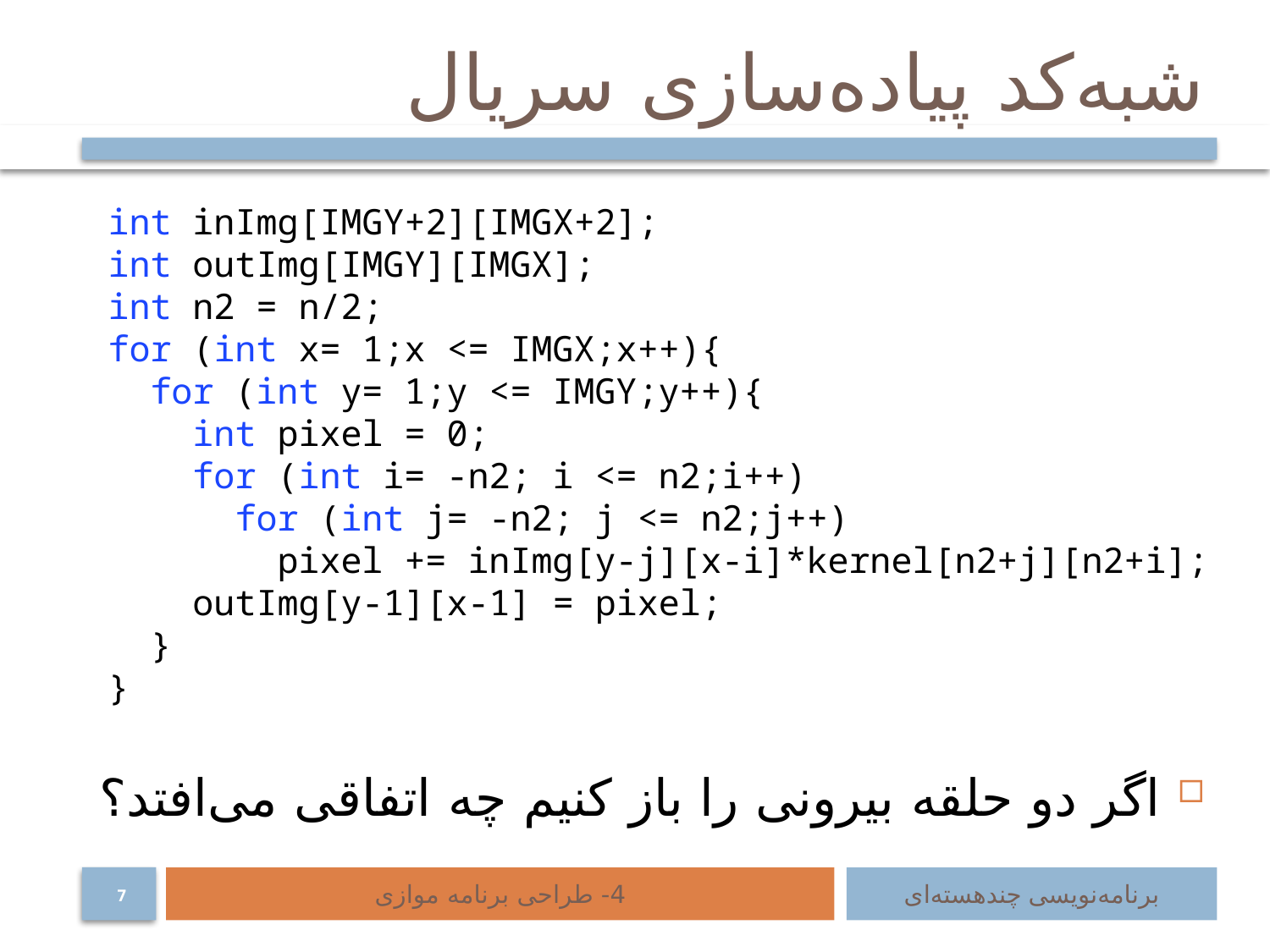

# شبه‌کد پیاده‌سازی سریال

اگر دو حلقه بیرونی را باز کنیم چه اتفاقی می‌افتد؟
int inImg[IMGY+2][IMGX+2];
int outImg[IMGY][IMGX];
int n2 = n/2;
for (int x= 1;x <= IMGX;x++){
  for (int y= 1;y <= IMGY;y++){
    int pixel = 0;
    for (int i= -n2; i <= n2;i++)
      for (int j= -n2; j <= n2;j++)
        pixel += inImg[y-j][x-i]*kernel[n2+j][n2+i];
    outImg[y-1][x-1] = pixel;
  }
}

4- طراحی برنامه موازی
برنامه‌نویسی چند‌هسته‌ای
7